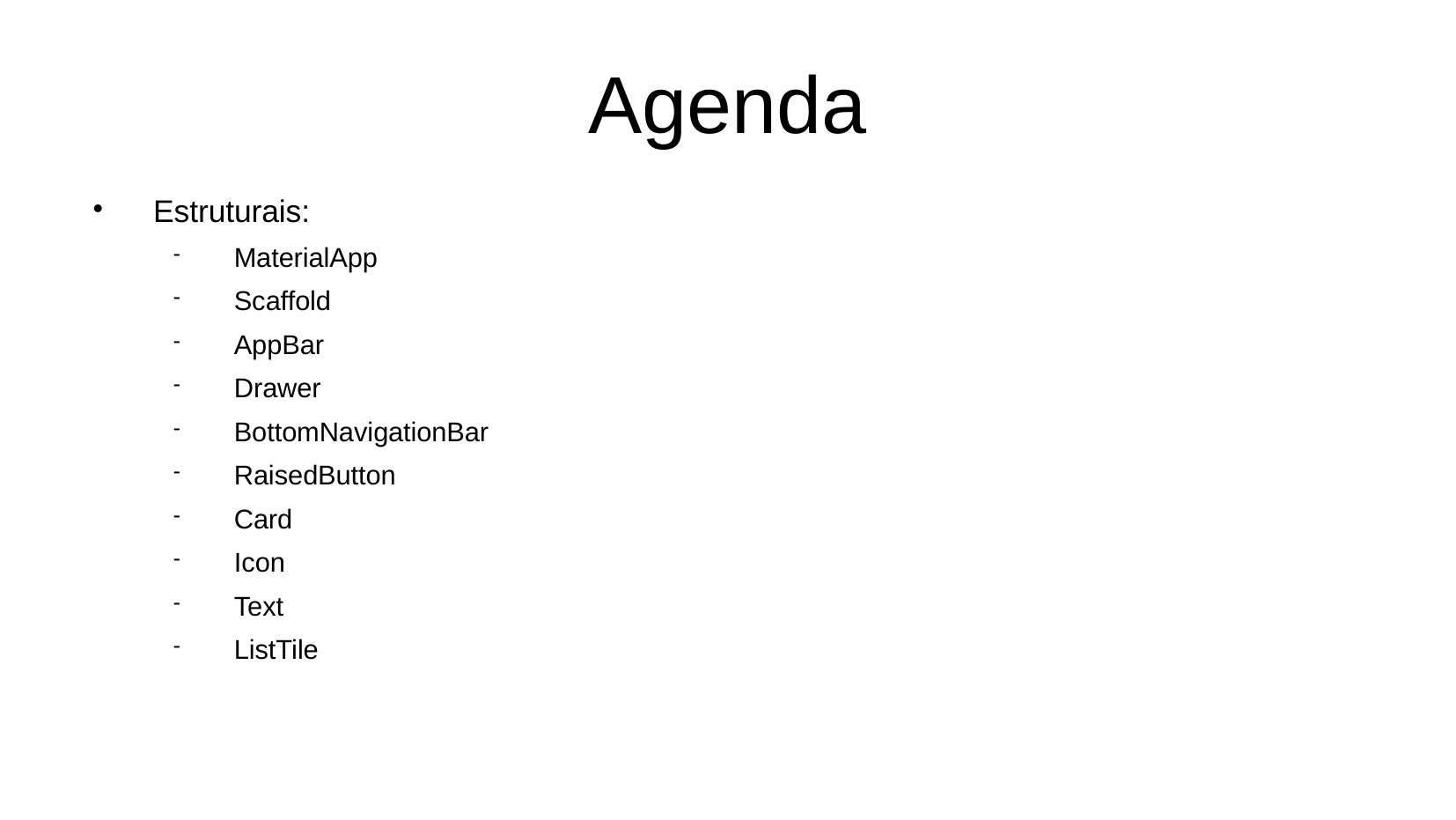

Agenda
Estruturais:
MaterialApp
Scaffold
AppBar
Drawer
BottomNavigationBar
RaisedButton
Card
Icon
Text
ListTile